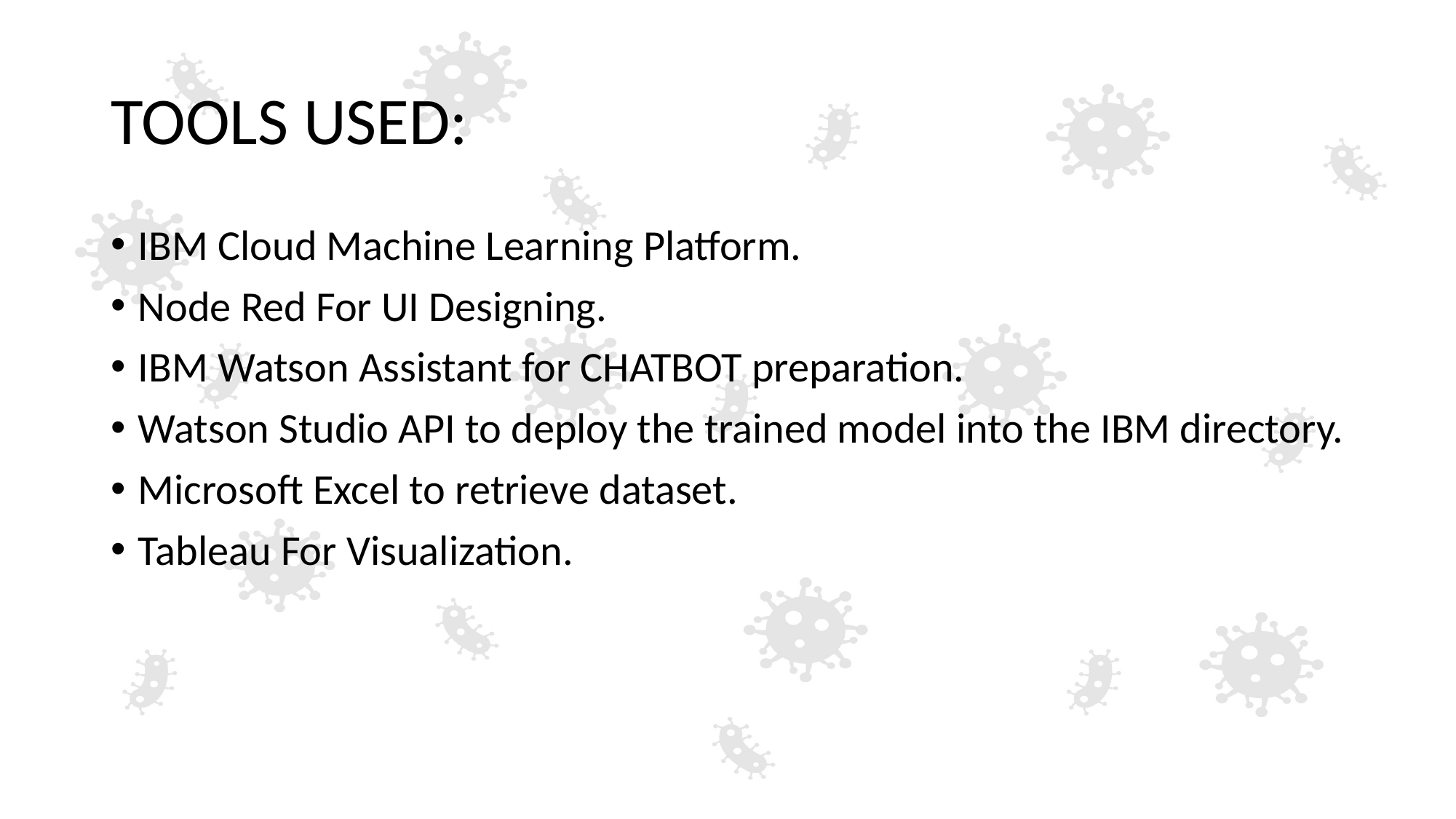

# TOOLS USED:
IBM Cloud Machine Learning Platform.
Node Red For UI Designing.
IBM Watson Assistant for CHATBOT preparation.
Watson Studio API to deploy the trained model into the IBM directory.
Microsoft Excel to retrieve dataset.
Tableau For Visualization.